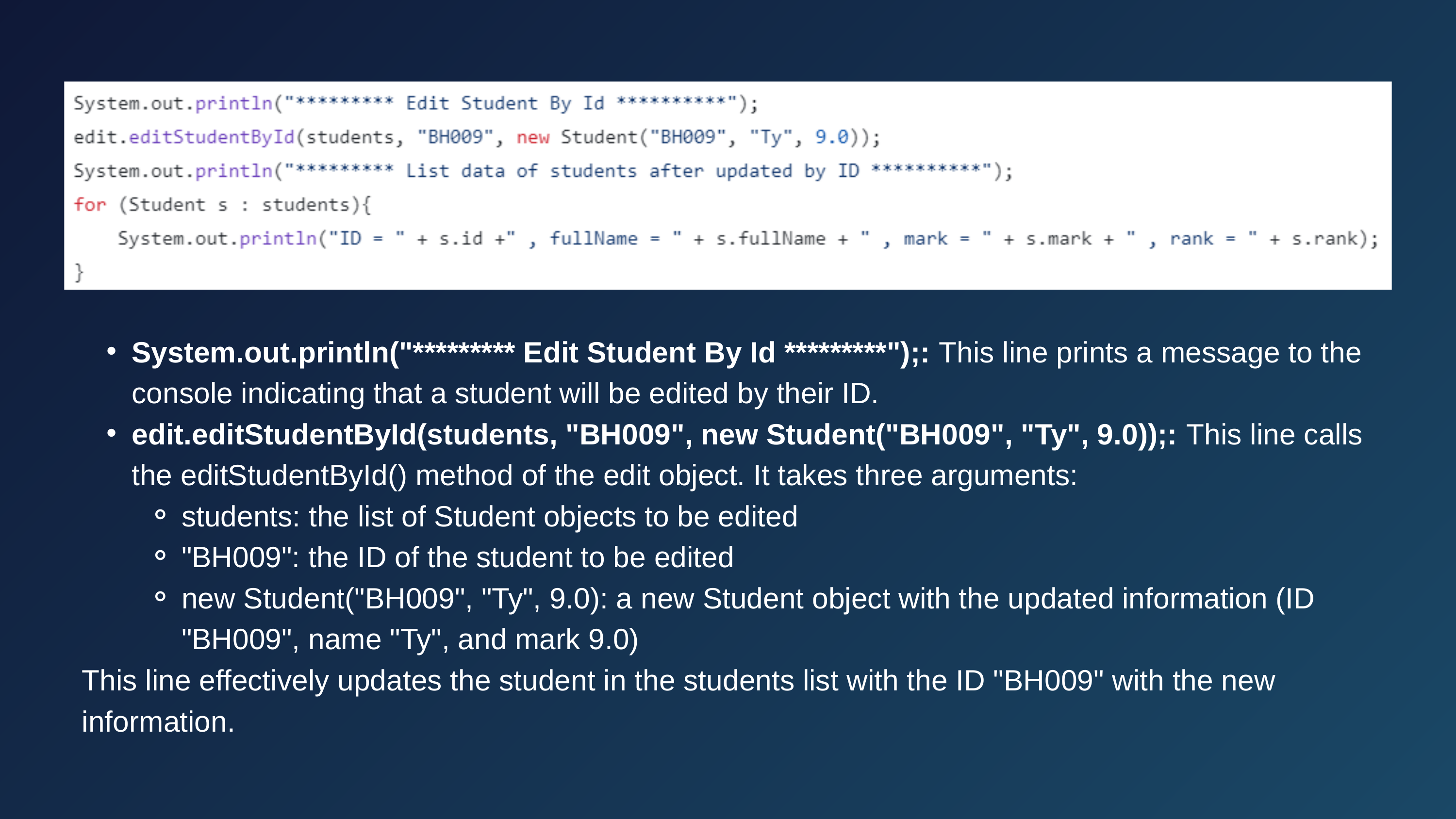

System.out.println("********* Edit Student By Id *********");: This line prints a message to the console indicating that a student will be edited by their ID.
edit.editStudentById(students, "BH009", new Student("BH009", "Ty", 9.0));: This line calls the editStudentById() method of the edit object. It takes three arguments:
students: the list of Student objects to be edited
"BH009": the ID of the student to be edited
new Student("BH009", "Ty", 9.0): a new Student object with the updated information (ID "BH009", name "Ty", and mark 9.0)
This line effectively updates the student in the students list with the ID "BH009" with the new information.